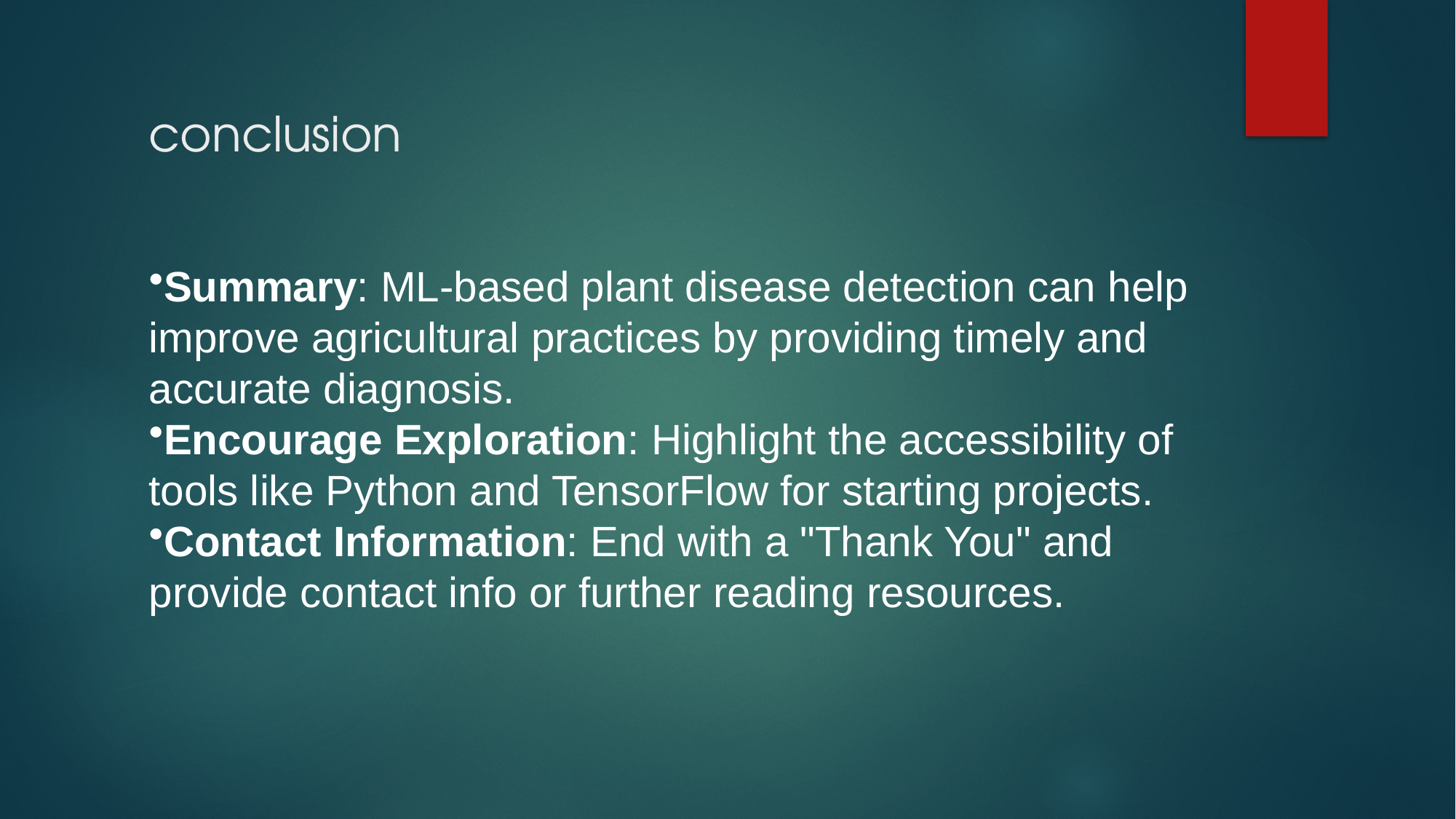

# conclusion
Summary: ML-based plant disease detection can help improve agricultural practices by providing timely and accurate diagnosis.
Encourage Exploration: Highlight the accessibility of tools like Python and TensorFlow for starting projects.
Contact Information: End with a "Thank You" and provide contact info or further reading resources.